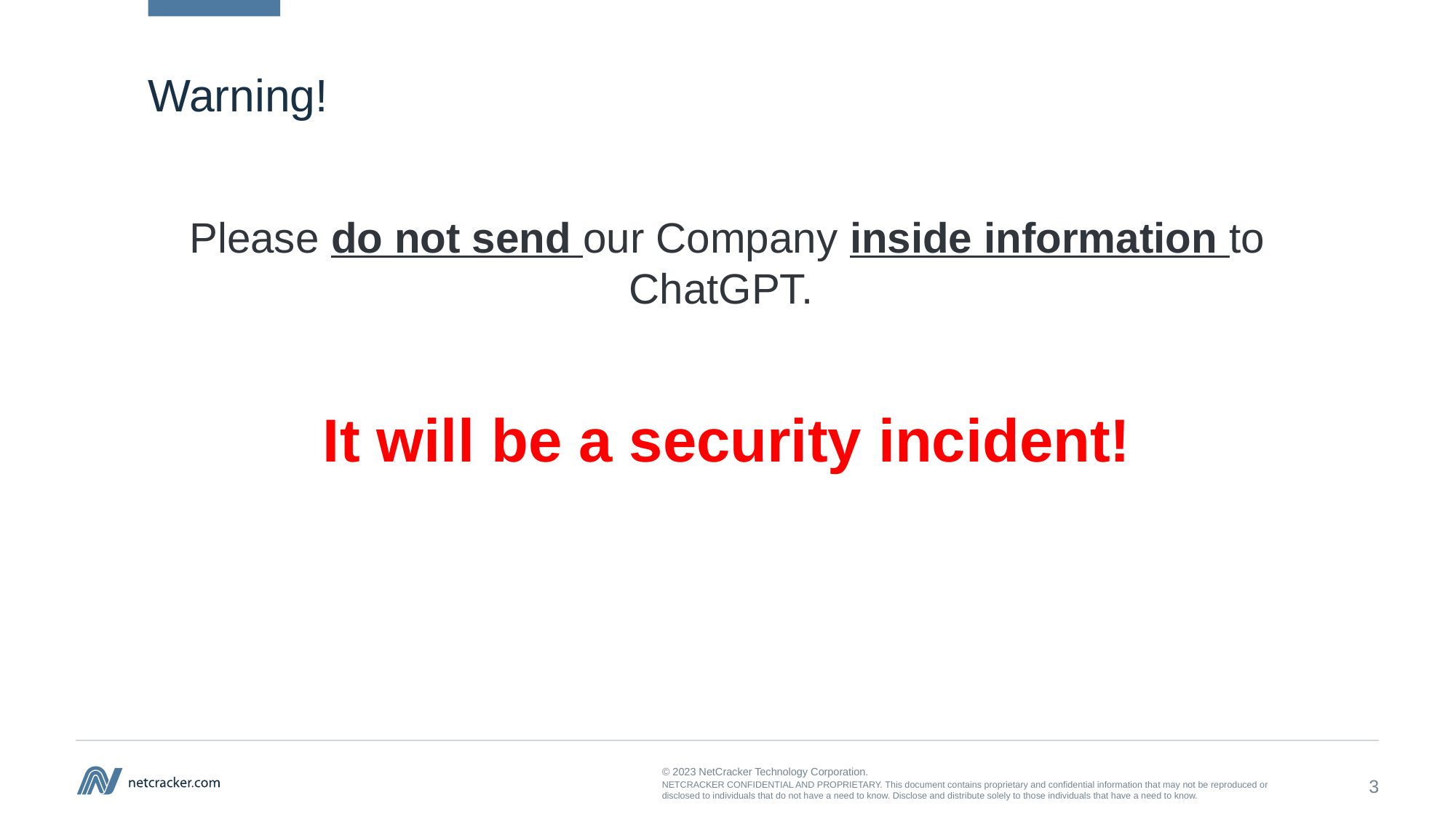

# Warning!

Please do not send our Сompany inside information to ChatGPT.

It will be a security incident!